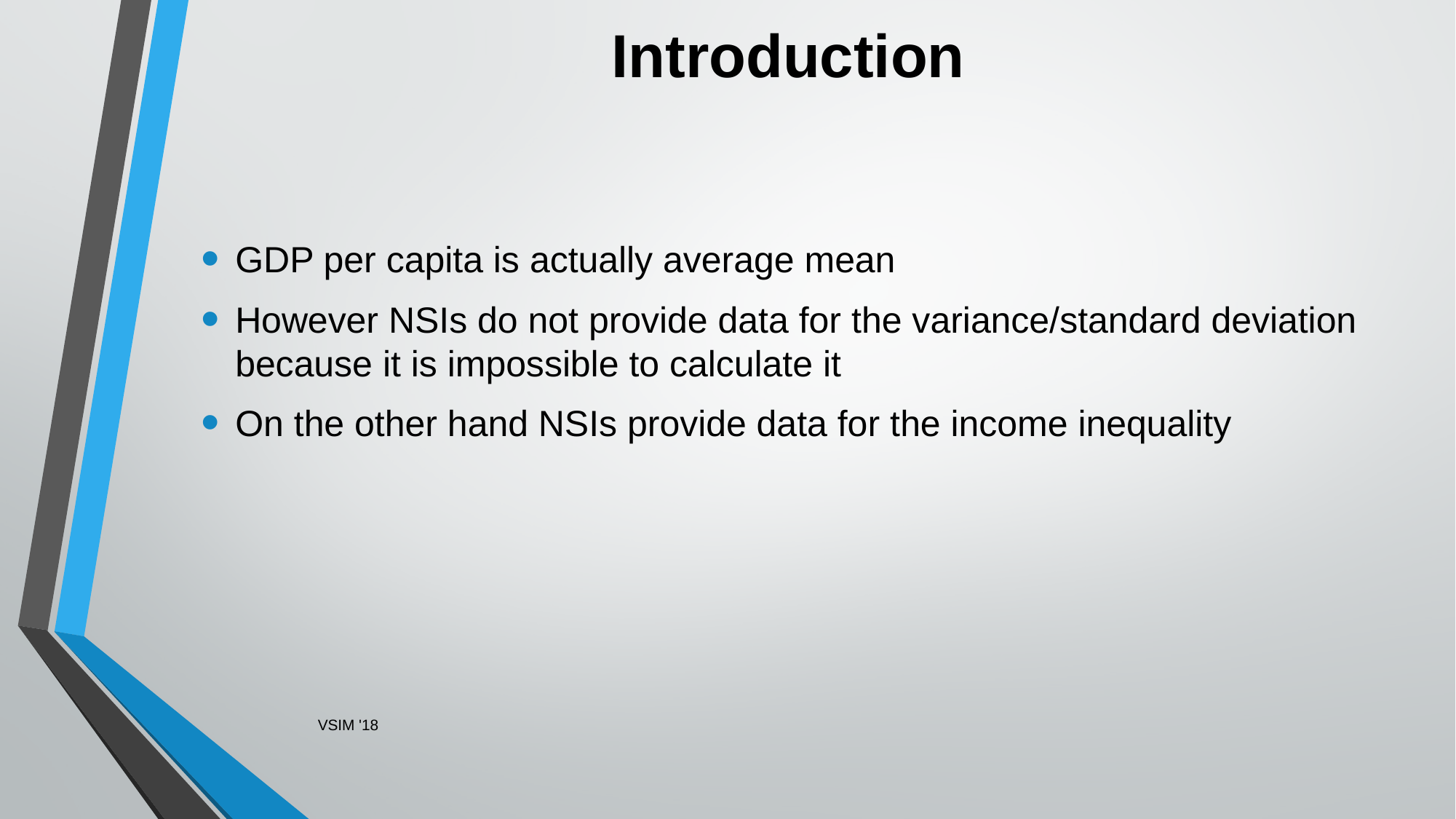

# Introduction
GDP per capita is actually average mean
However NSIs do not provide data for the variance/standard deviation because it is impossible to calculate it
On the other hand NSIs provide data for the income inequality
VSIM '18